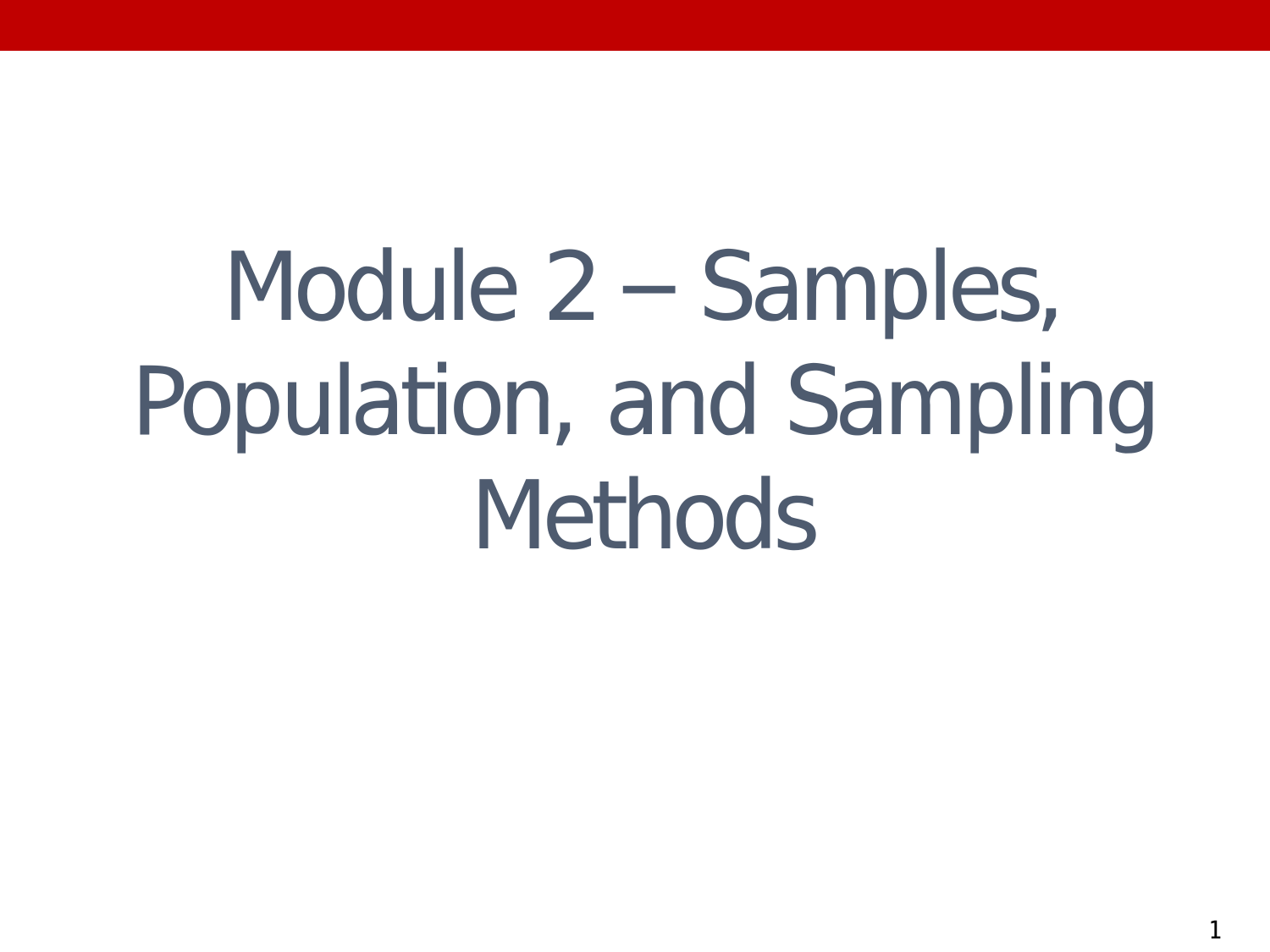

Module 2 – Samples, Population, and Sampling Methods
1